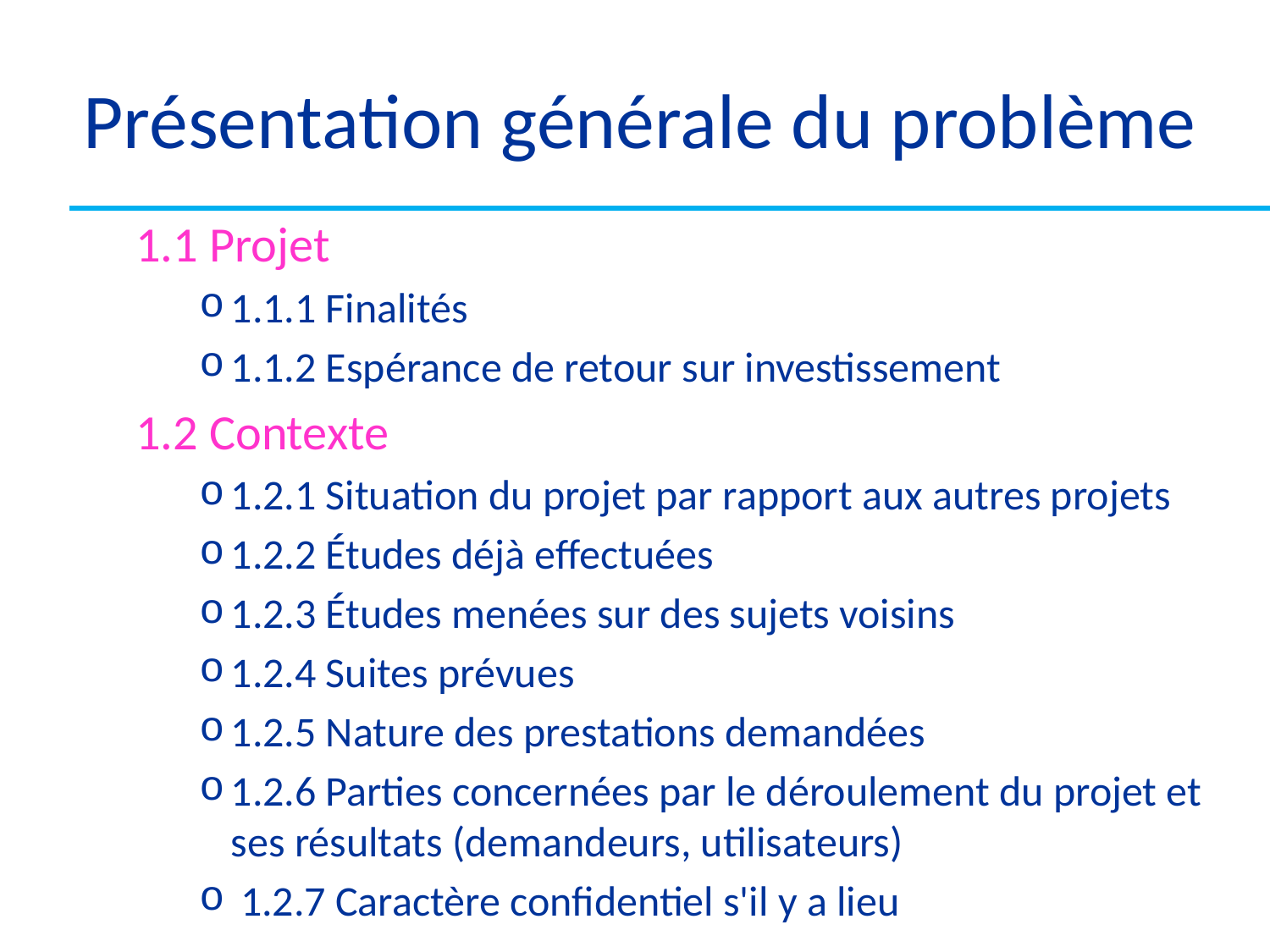

# Présentation générale du problème
1.1 Projet
1.1.1 Finalités
1.1.2 Espérance de retour sur investissement
1.2 Contexte
1.2.1 Situation du projet par rapport aux autres projets
1.2.2 Études déjà effectuées
1.2.3 Études menées sur des sujets voisins
1.2.4 Suites prévues
1.2.5 Nature des prestations demandées
1.2.6 Parties concernées par le déroulement du projet et ses résultats (demandeurs, utilisateurs)
 1.2.7 Caractère confidentiel s'il y a lieu